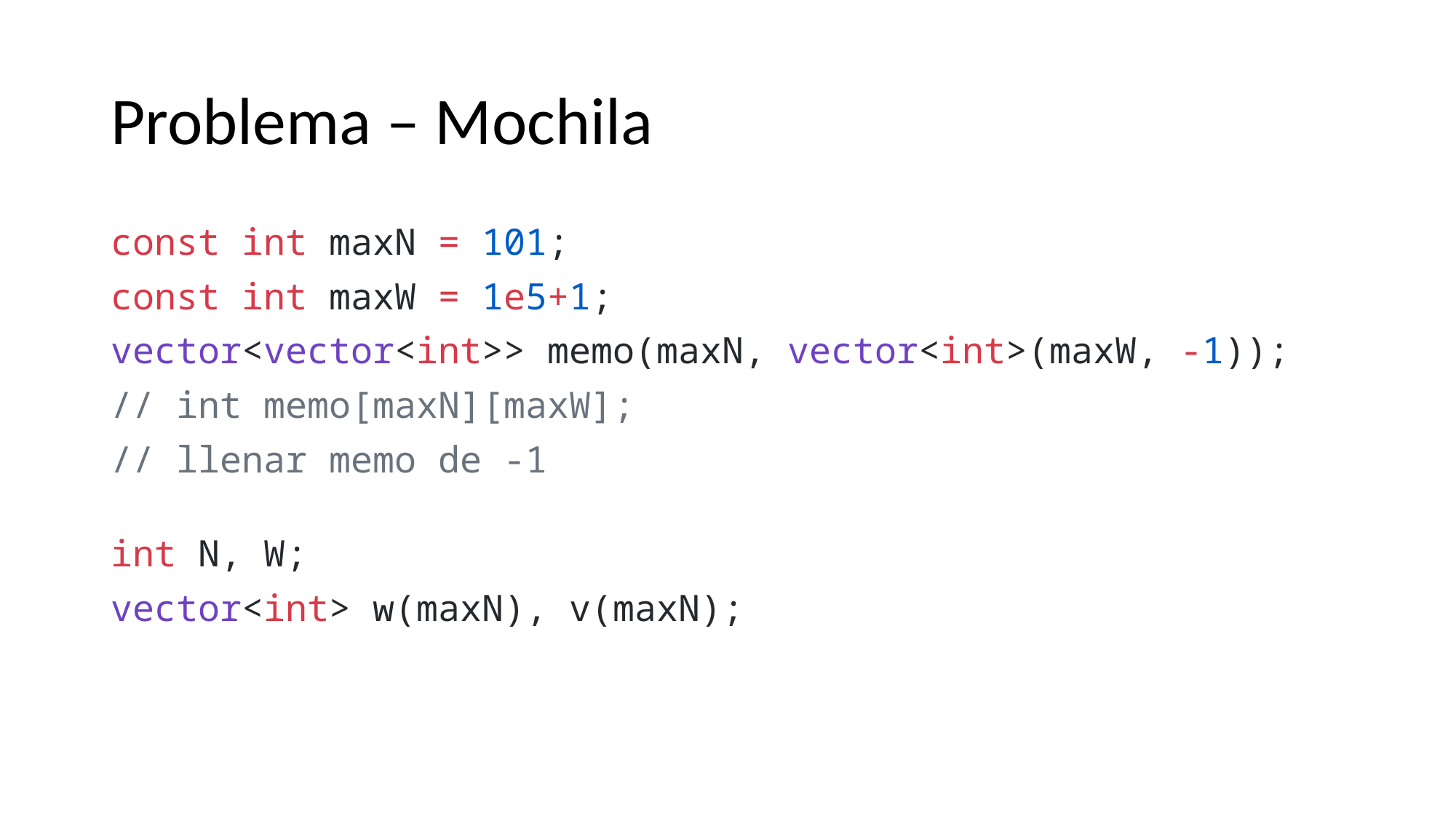

# Problema – Mochila
const int maxN = 101;
const int maxW = 1e5+1;
vector<vector<int>> memo(maxN, vector<int>(maxW, -1));
// int memo[maxN][maxW];
// llenar memo de -1
int N, W;
vector<int> w(maxN), v(maxN);